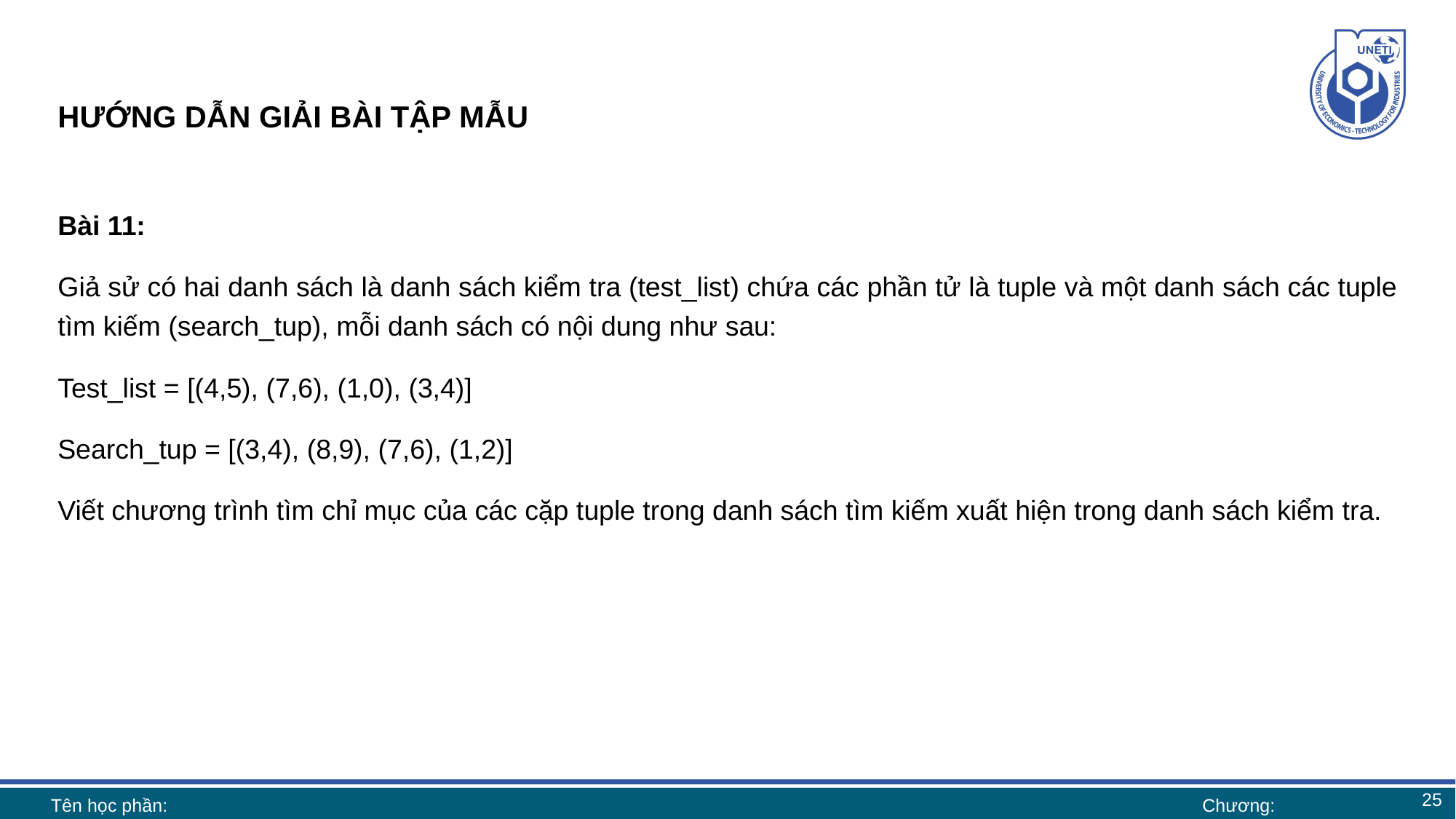

# HƯỚNG DẪN GIẢI BÀI TẬP MẪU
Bài 11:
Giả sử có hai danh sách là danh sách kiểm tra (test_list) chứa các phần tử là tuple và một danh sách các tuple tìm kiếm (search_tup), mỗi danh sách có nội dung như sau:
Test_list = [(4,5), (7,6), (1,0), (3,4)]
Search_tup = [(3,4), (8,9), (7,6), (1,2)]
Viết chương trình tìm chỉ mục của các cặp tuple trong danh sách tìm kiếm xuất hiện trong danh sách kiểm tra.
25
Tên học phần:
Chương: